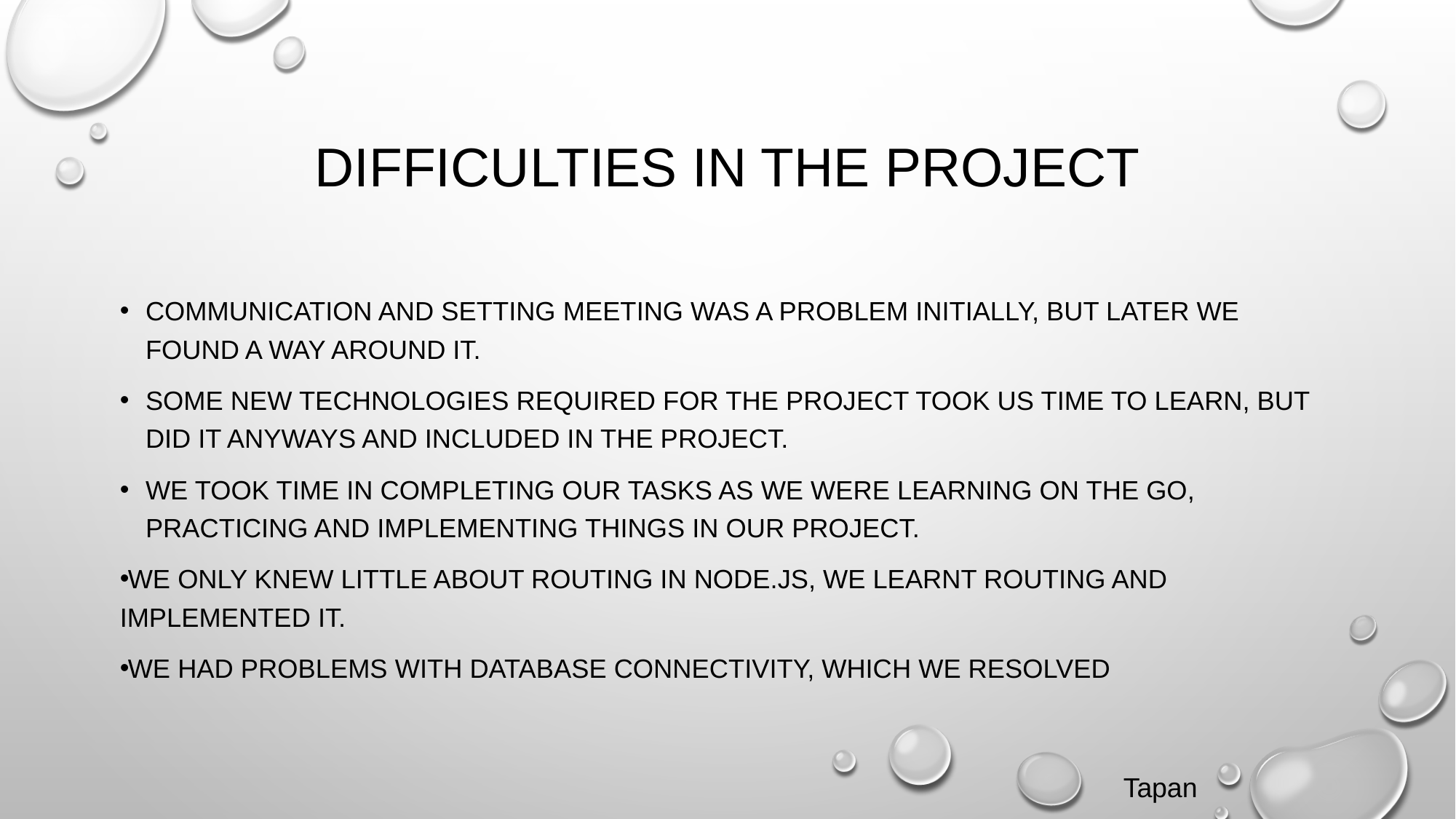

# Difficulties in the Project
Communication and setting meeting was a problem initially, but later we found a way around it.
Some new technologies required for the project took us time to learn, but did it anyways and included in the project.
We took time in completing our tasks as we were learning on the go, practicing and implementing things in our project.
We only knew little about routing in node.js, we learnt routing and implemented it.
We had problems with database connectivity, Which we resolved

Tapan